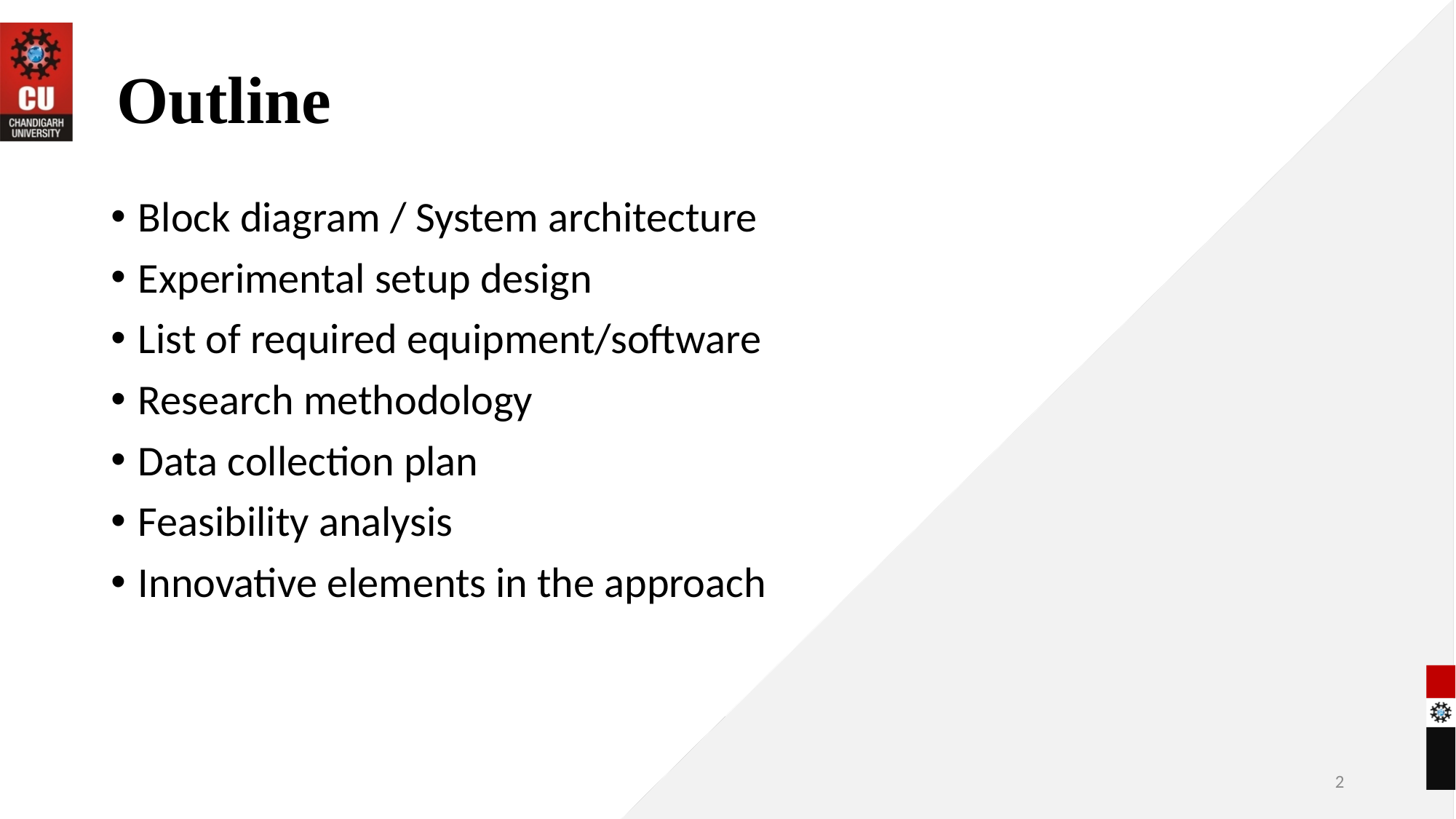

# Outline
Block diagram / System architecture
Experimental setup design
List of required equipment/software
Research methodology
Data collection plan
Feasibility analysis
Innovative elements in the approach

2